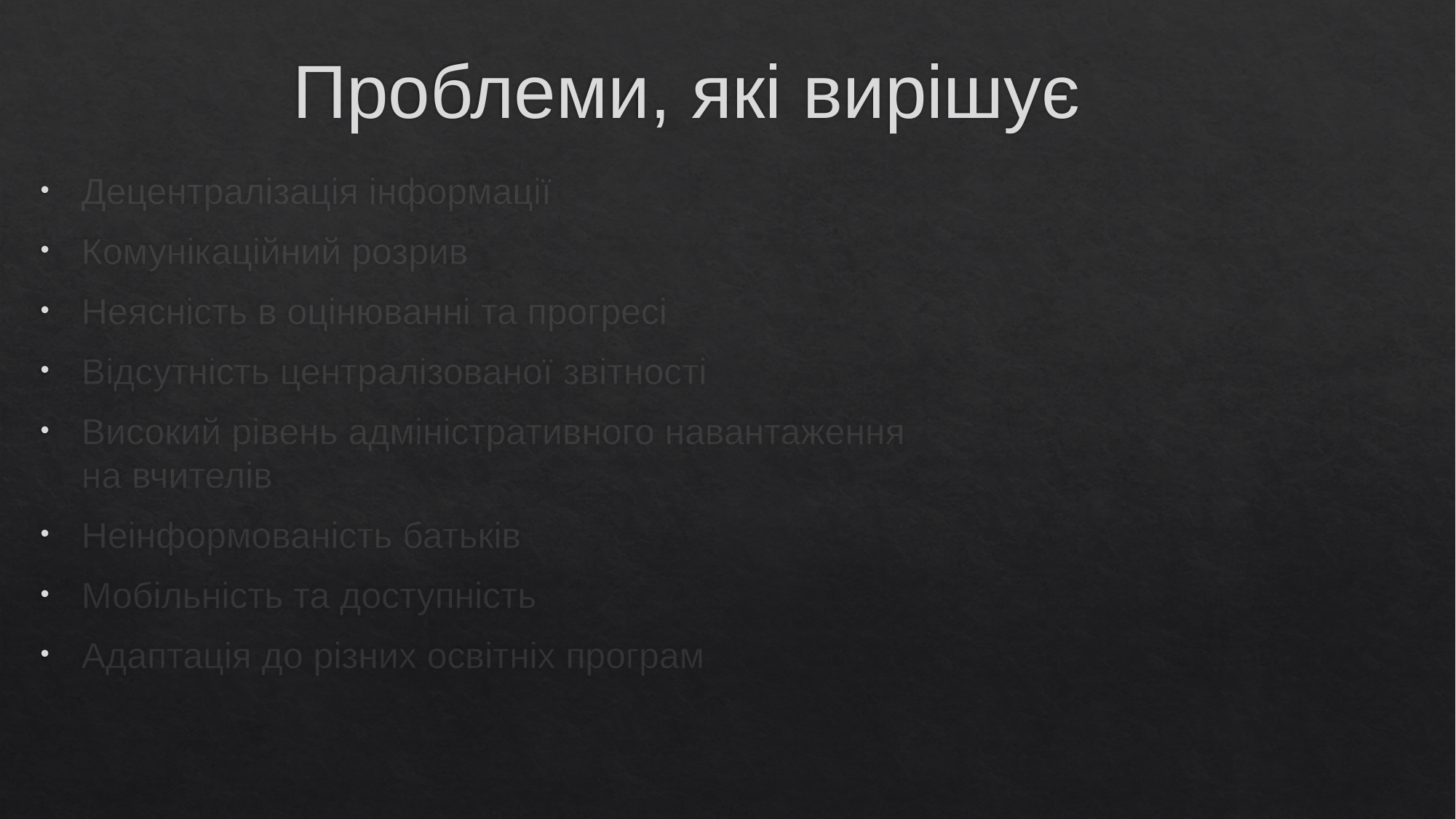

# Проблеми, які вирішує
Децентралізація інформації
Комунікаційний розрив
Неясність в оцінюванні та прогресі
Відсутність централізованої звітності
Високий рівень адміністративного навантаження на вчителів
Неінформованість батьків
Мобільність та доступність
Адаптація до різних освітніх програм